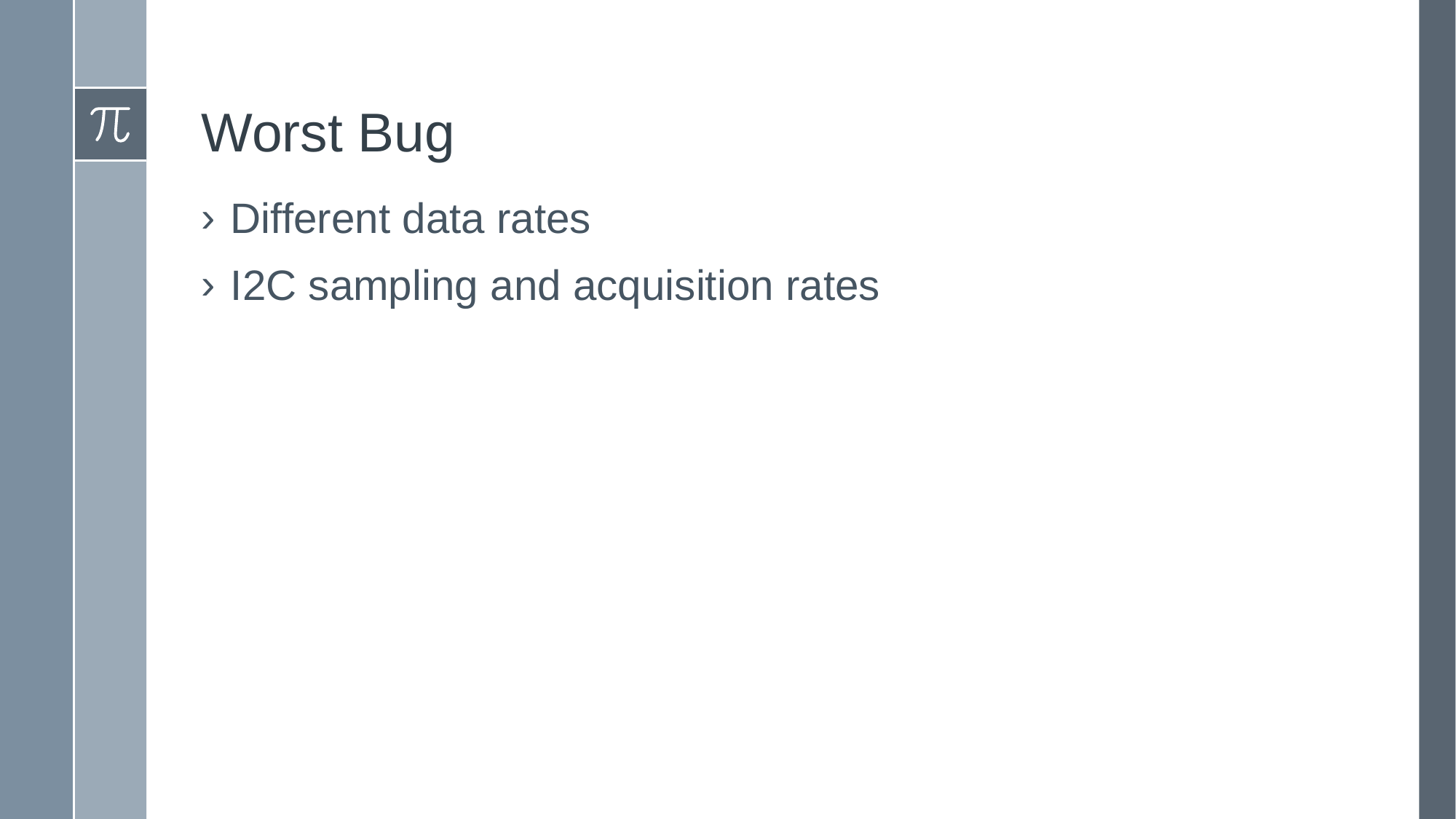

# Worst Bug
Different data rates
I2C sampling and acquisition rates